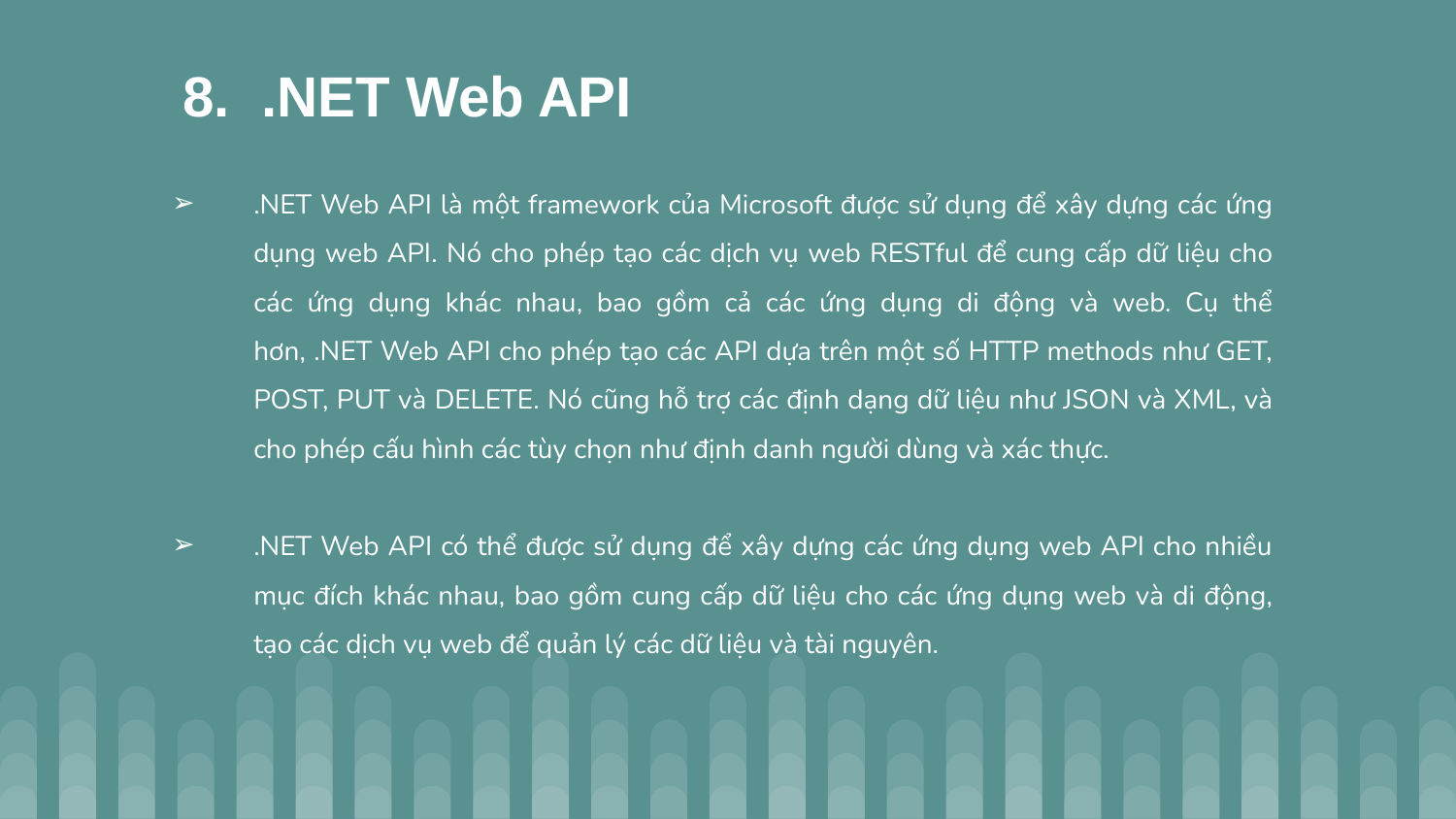

# 8.  .NET Web API
.NET Web API là một framework của Microsoft được sử dụng để xây dựng các ứng dụng web API. Nó cho phép tạo các dịch vụ web RESTful để cung cấp dữ liệu cho các ứng dụng khác nhau, bao gồm cả các ứng dụng di động và web. Cụ thể hơn, .NET Web API cho phép tạo các API dựa trên một số HTTP methods như GET, POST, PUT và DELETE. Nó cũng hỗ trợ các định dạng dữ liệu như JSON và XML, và cho phép cấu hình các tùy chọn như định danh người dùng và xác thực.

.NET Web API có thể được sử dụng để xây dựng các ứng dụng web API cho nhiều mục đích khác nhau, bao gồm cung cấp dữ liệu cho các ứng dụng web và di động, tạo các dịch vụ web để quản lý các dữ liệu và tài nguyên.